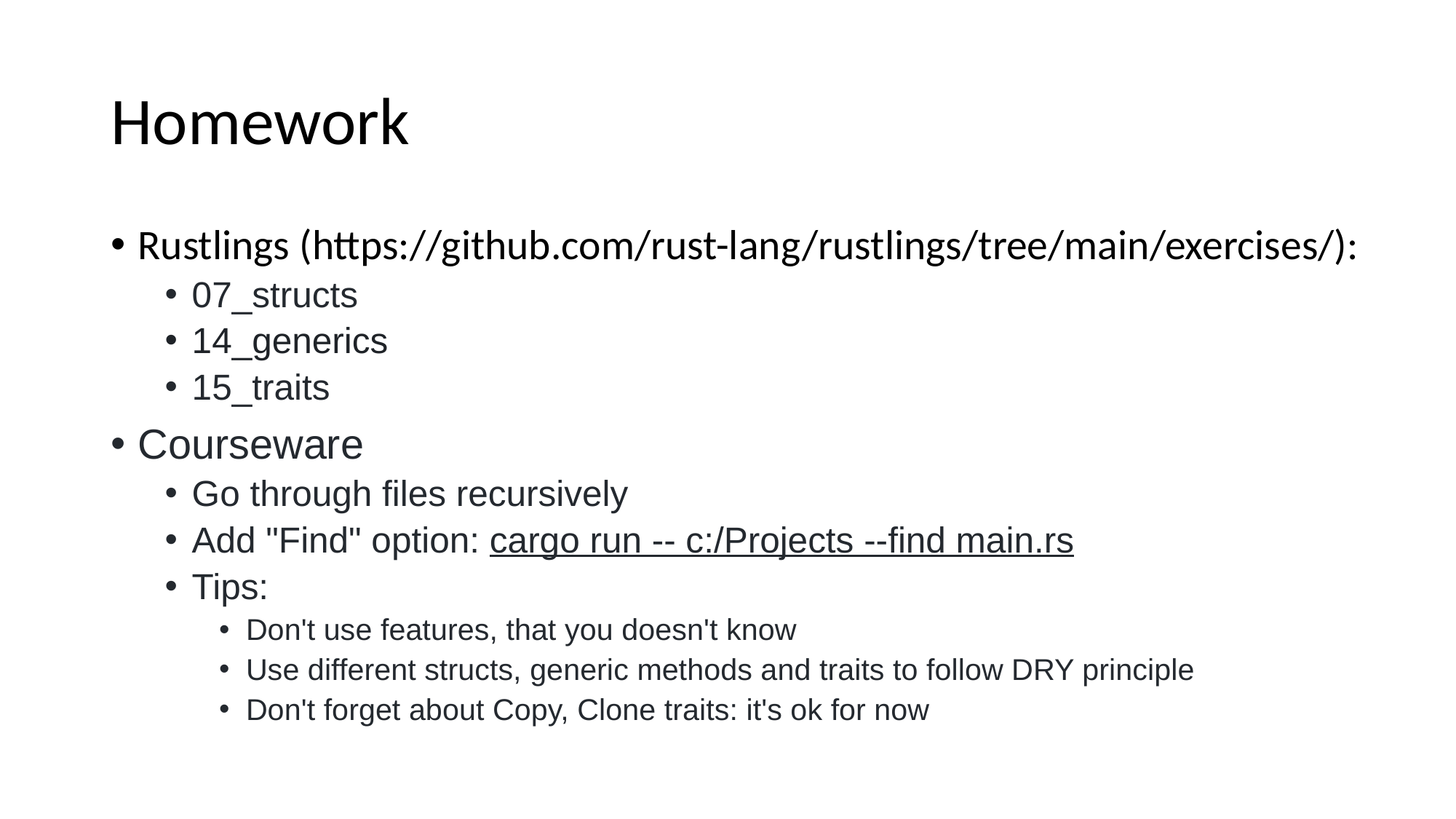

# Homework
Rustlings (https://github.com/rust-lang/rustlings/tree/main/exercises/):
07_structs
14_generics
15_traits
Courseware
Go through files recursively
Add "Find" option: cargo run -- c:/Projects --find main.rs
Tips:
Don't use features, that you doesn't know
Use different structs, generic methods and traits to follow DRY principle
Don't forget about Copy, Clone traits: it's ok for now